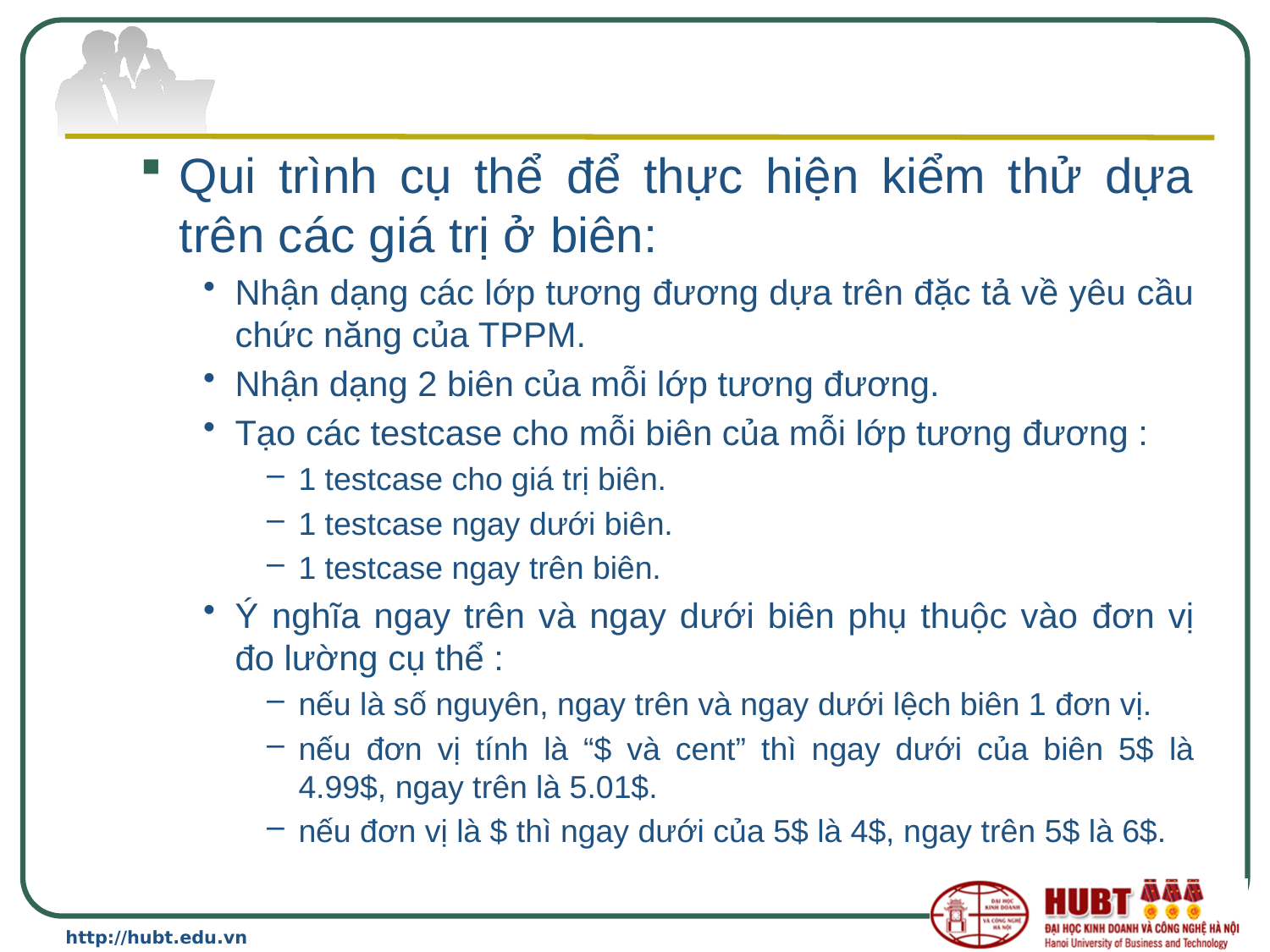

#
Qui trình cụ thể để thực hiện kiểm thử dựa trên các giá trị ở biên:
Nhận dạng các lớp tương đương dựa trên đặc tả về yêu cầu chức năng của TPPM.
Nhận dạng 2 biên của mỗi lớp tương đương.
Tạo các testcase cho mỗi biên của mỗi lớp tương đương :
1 testcase cho giá trị biên.
1 testcase ngay dưới biên.
1 testcase ngay trên biên.
Ý nghĩa ngay trên và ngay dưới biên phụ thuộc vào đơn vị đo lường cụ thể :
nếu là số nguyên, ngay trên và ngay dưới lệch biên 1 đơn vị.
nếu đơn vị tính là “$ và cent” thì ngay dưới của biên 5$ là 4.99$, ngay trên là 5.01$.
nếu đơn vị là $ thì ngay dưới của 5$ là 4$, ngay trên 5$ là 6$.
http://hubt.edu.vn